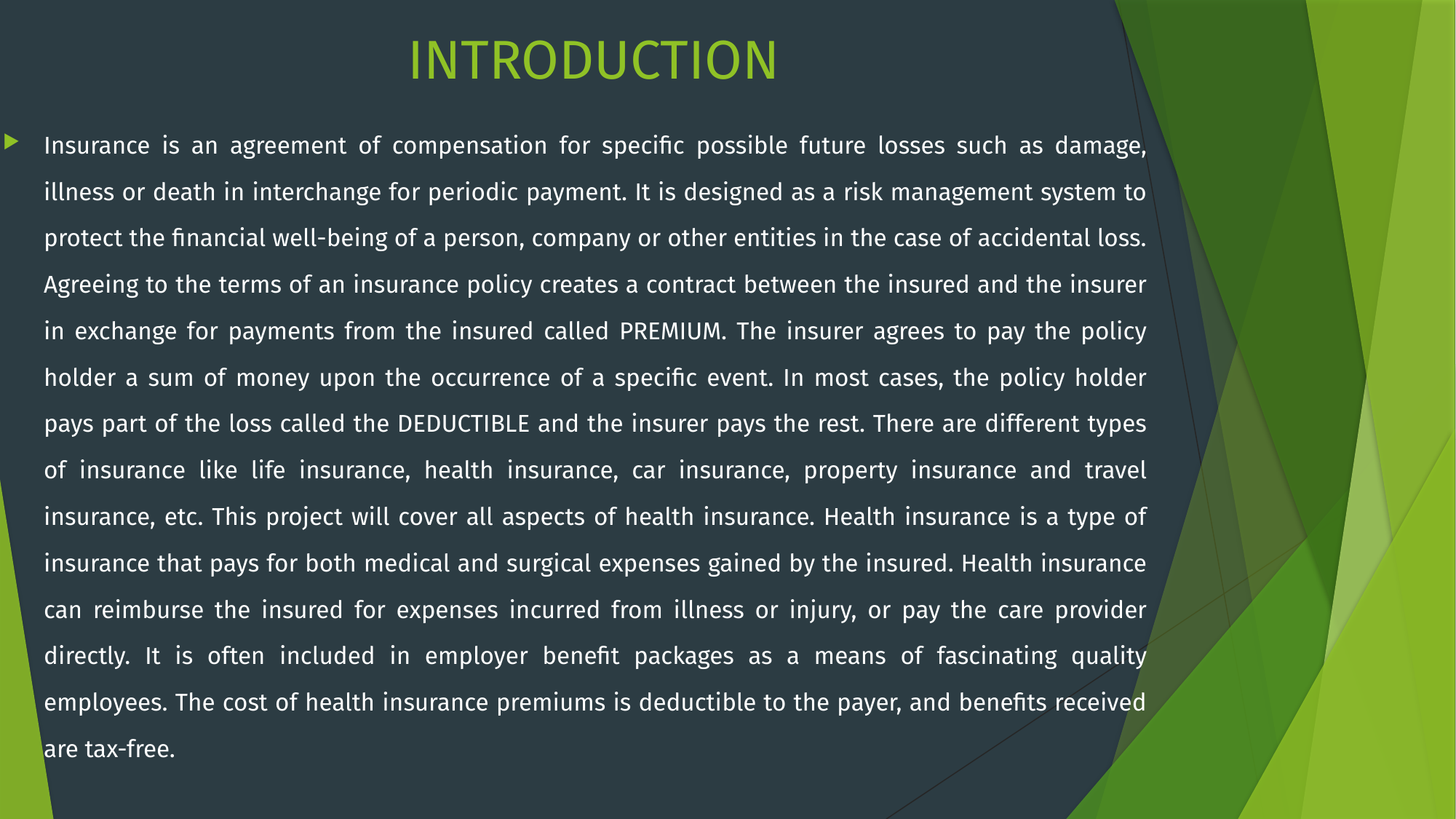

# INTRODUCTION
Insurance is an agreement of compensation for specific possible future losses such as damage, illness or death in interchange for periodic payment. It is designed as a risk management system to protect the financial well-being of a person, company or other entities in the case of accidental loss. Agreeing to the terms of an insurance policy creates a contract between the insured and the insurer in exchange for payments from the insured called PREMIUM. The insurer agrees to pay the policy holder a sum of money upon the occurrence of a specific event. In most cases, the policy holder pays part of the loss called the DEDUCTIBLE and the insurer pays the rest. There are different types of insurance like life insurance, health insurance, car insurance, property insurance and travel insurance, etc. This project will cover all aspects of health insurance. Health insurance is a type of insurance that pays for both medical and surgical expenses gained by the insured. Health insurance can reimburse the insured for expenses incurred from illness or injury, or pay the care provider directly. It is often included in employer benefit packages as a means of fascinating quality employees. The cost of health insurance premiums is deductible to the payer, and benefits received are tax-free.